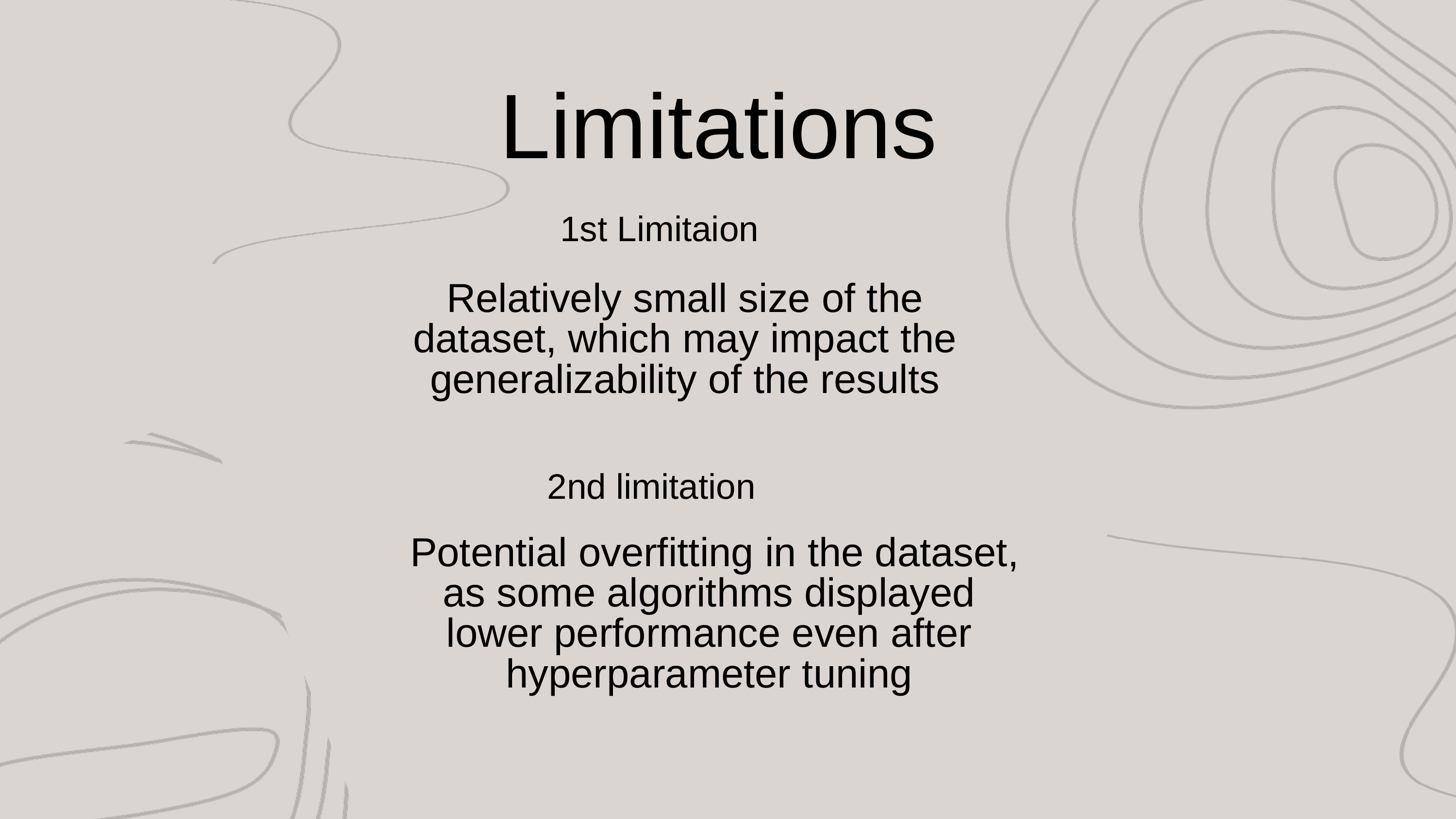

Limitations
1st Limitaion
Relatively small size of the dataset, which may impact the generalizability of the results

2nd limitation
 Potential overfitting in the dataset, as some algorithms displayed lower performance even after hyperparameter tuning